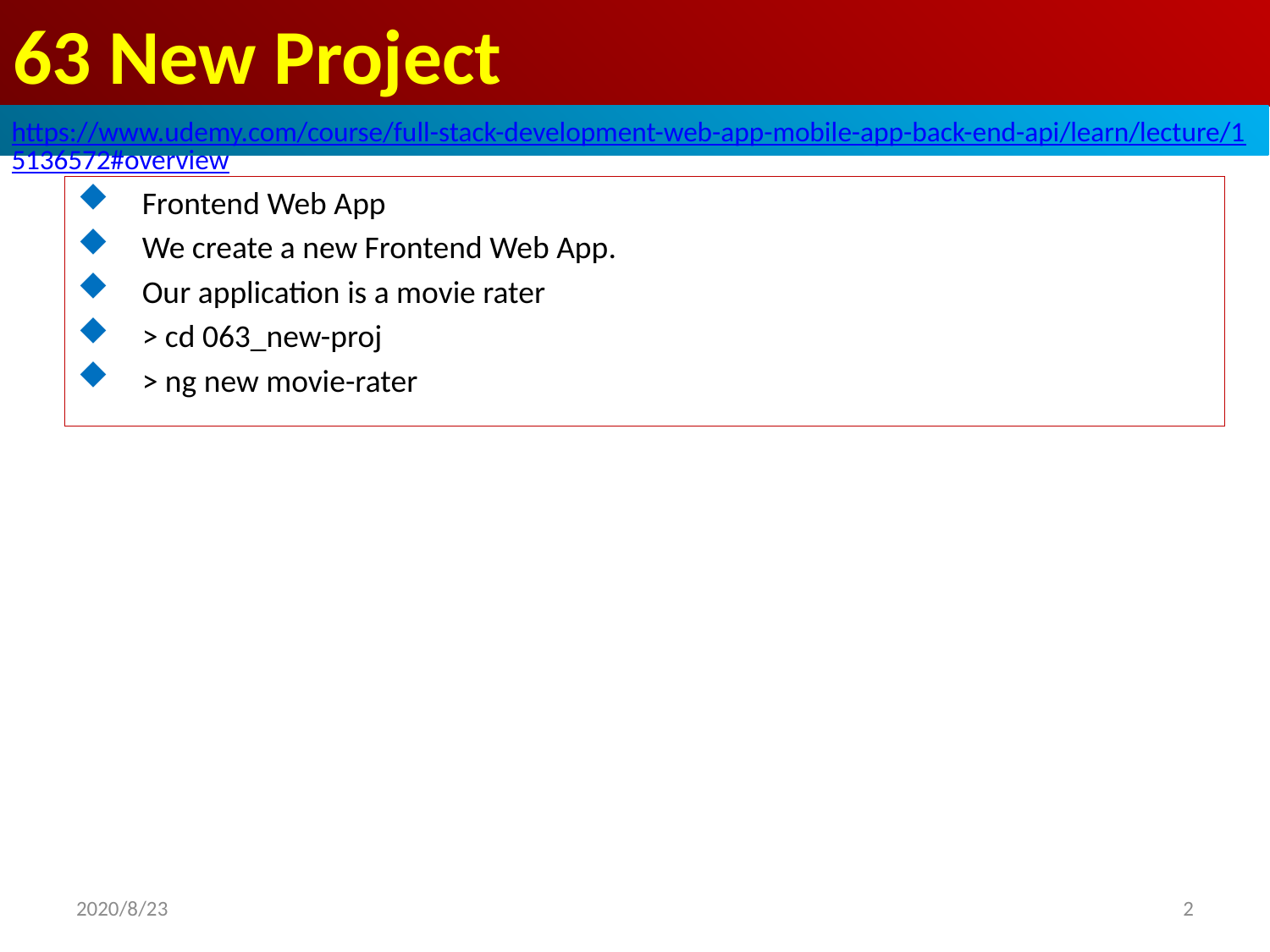

# 63 New Project
https://www.udemy.com/course/full-stack-development-web-app-mobile-app-back-end-api/learn/lecture/15136572#overview
Frontend Web App
We create a new Frontend Web App.
Our application is a movie rater
> cd 063_new-proj
> ng new movie-rater
2
2020/8/23